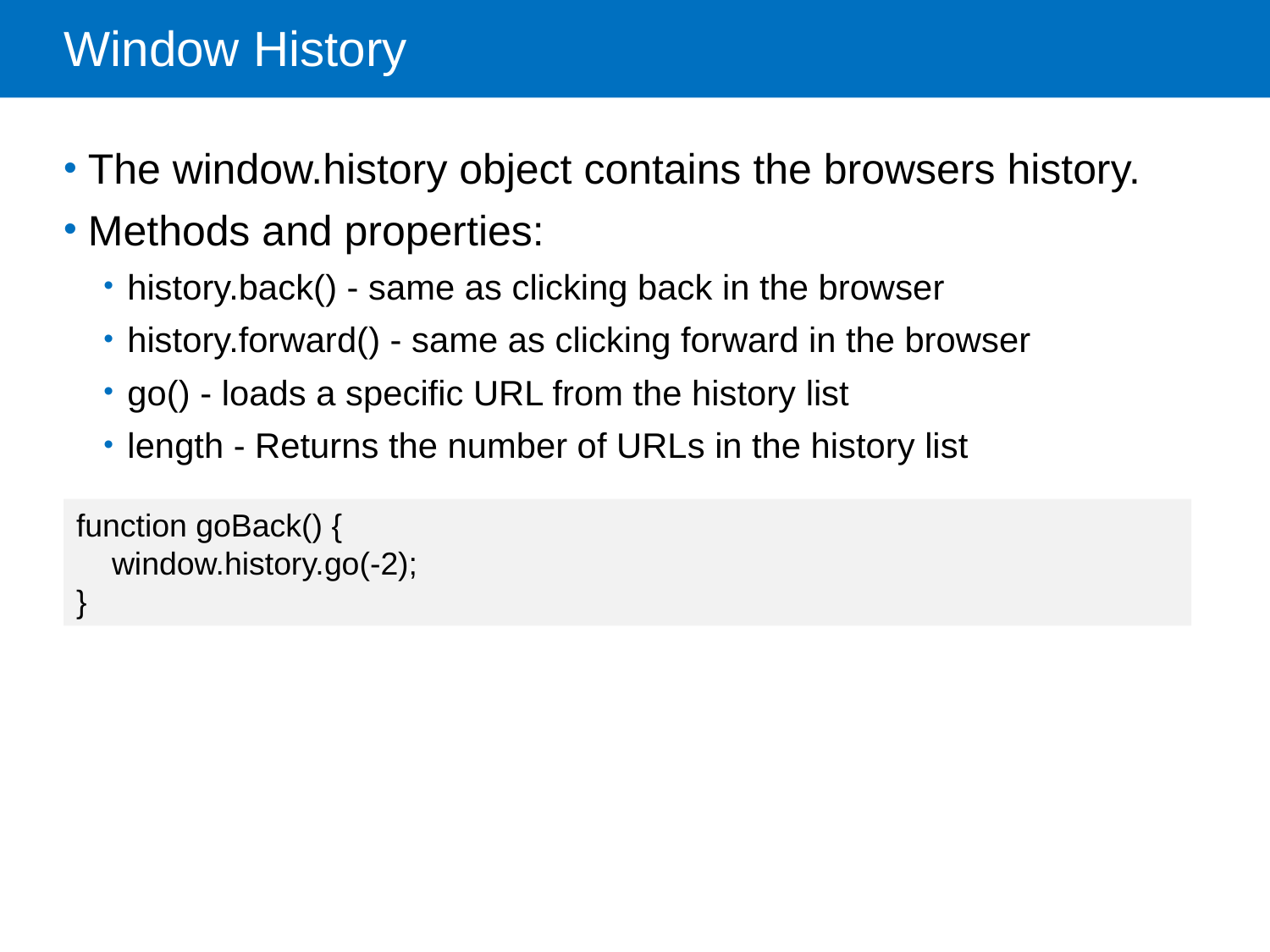

# Window History
The window.history object contains the browsers history.
Methods and properties:
history.back() - same as clicking back in the browser
history.forward() - same as clicking forward in the browser
go() - loads a specific URL from the history list
length - Returns the number of URLs in the history list
function goBack() {
    window.history.go(-2);
}